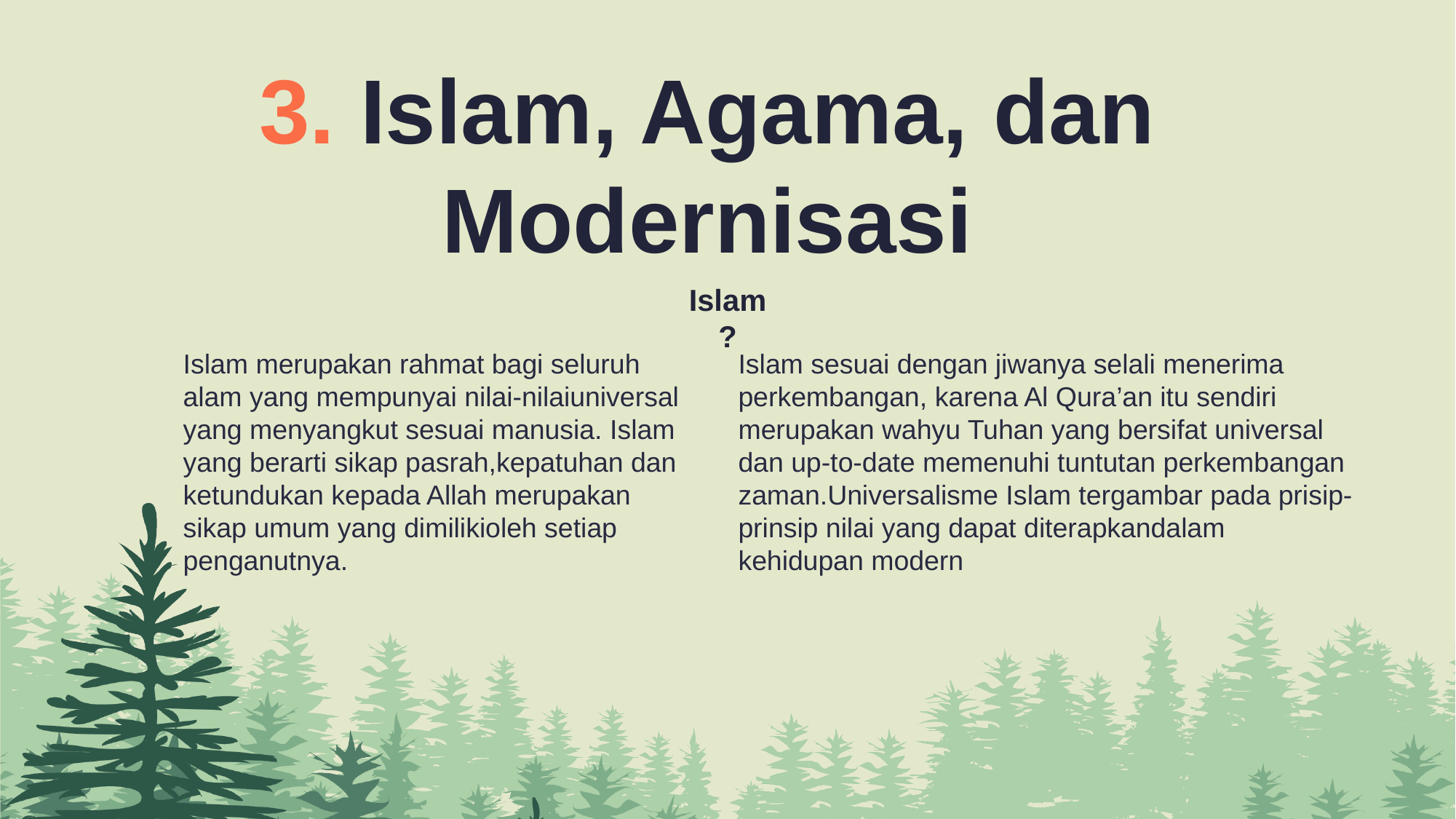

3. Islam, Agama, dan Modernisasi
Islam ?
Islam merupakan rahmat bagi seluruh alam yang mempunyai nilai-nilaiuniversal yang menyangkut sesuai manusia. Islam yang berarti sikap pasrah,kepatuhan dan ketundukan kepada Allah merupakan sikap umum yang dimilikioleh setiap penganutnya.
Islam sesuai dengan jiwanya selali menerima perkembangan, karena Al Qura’an itu sendiri merupakan wahyu Tuhan yang bersifat universal dan up-to-date memenuhi tuntutan perkembangan zaman.Universalisme Islam tergambar pada prisip-prinsip nilai yang dapat diterapkandalam kehidupan modern